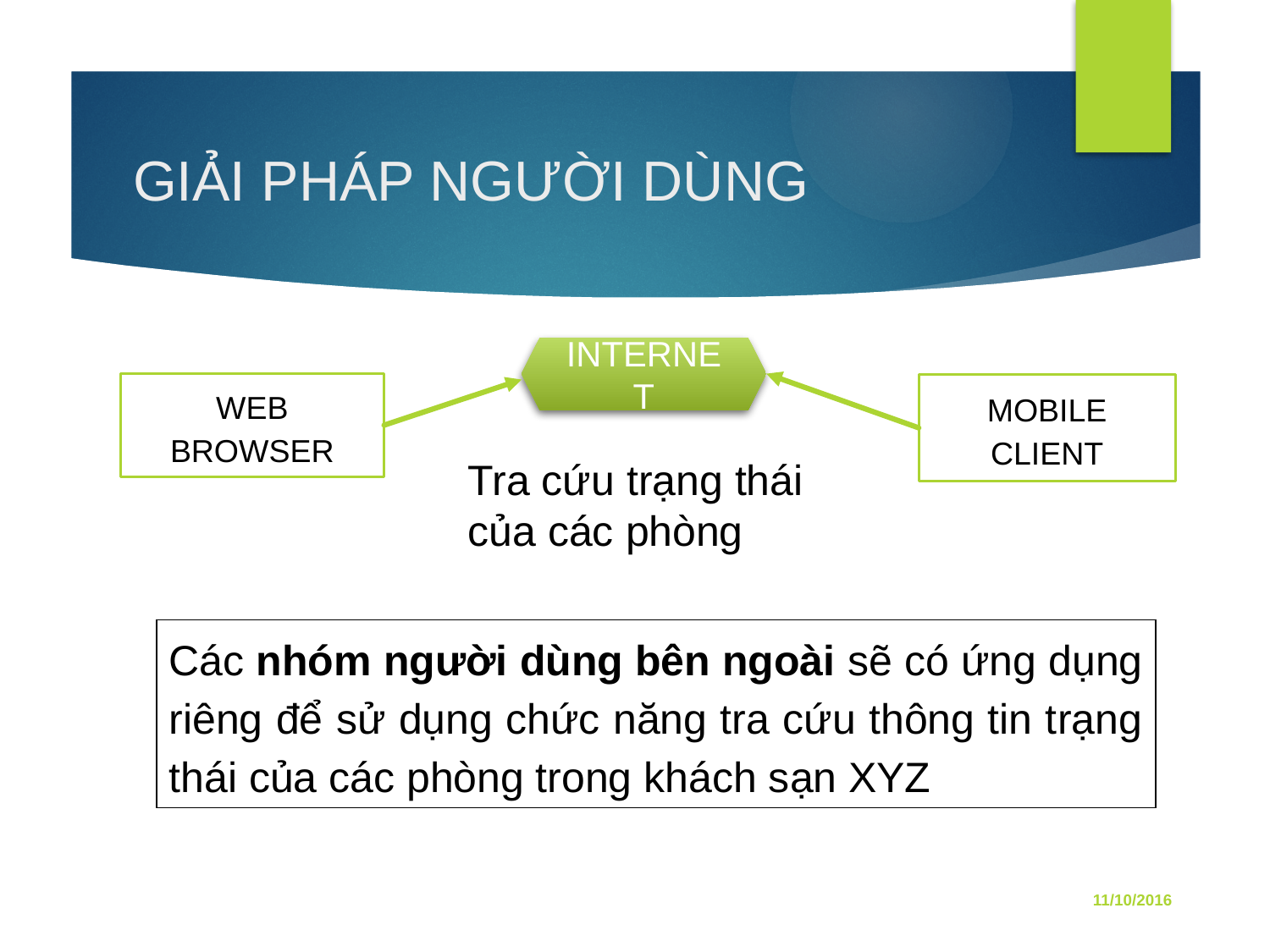

# GIẢI PHÁP NGƯỜI DÙNG
INTERNET
WEB BROWSER
MOBILE CLIENT
Tra cứu trạng thái của các phòng
Các nhóm người dùng bên ngoài sẽ có ứng dụng riêng để sử dụng chức năng tra cứu thông tin trạng thái của các phòng trong khách sạn XYZ
11/10/2016